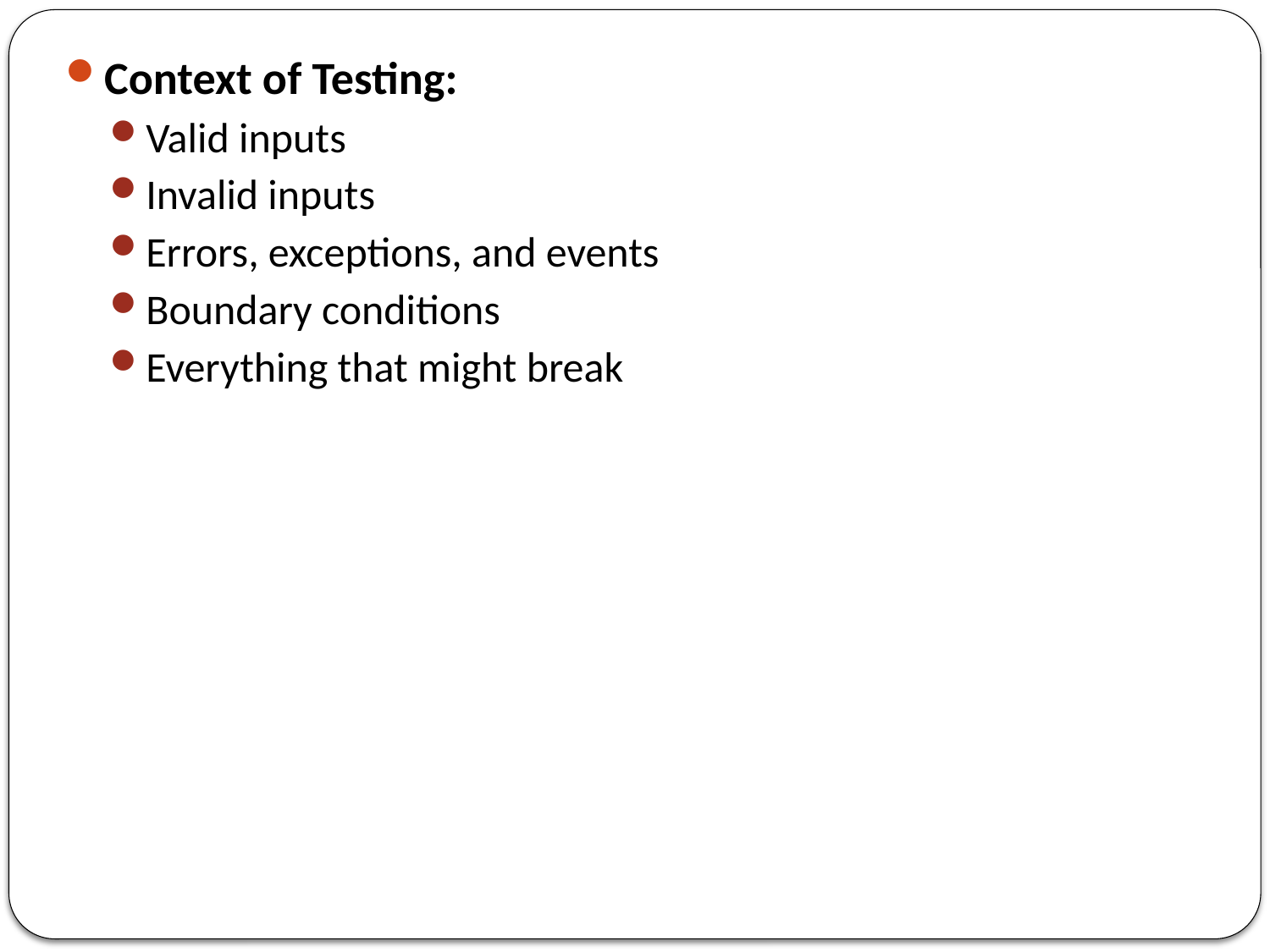

Context of Testing:
Valid inputs
Invalid inputs
Errors, exceptions, and events
Boundary conditions
Everything that might break